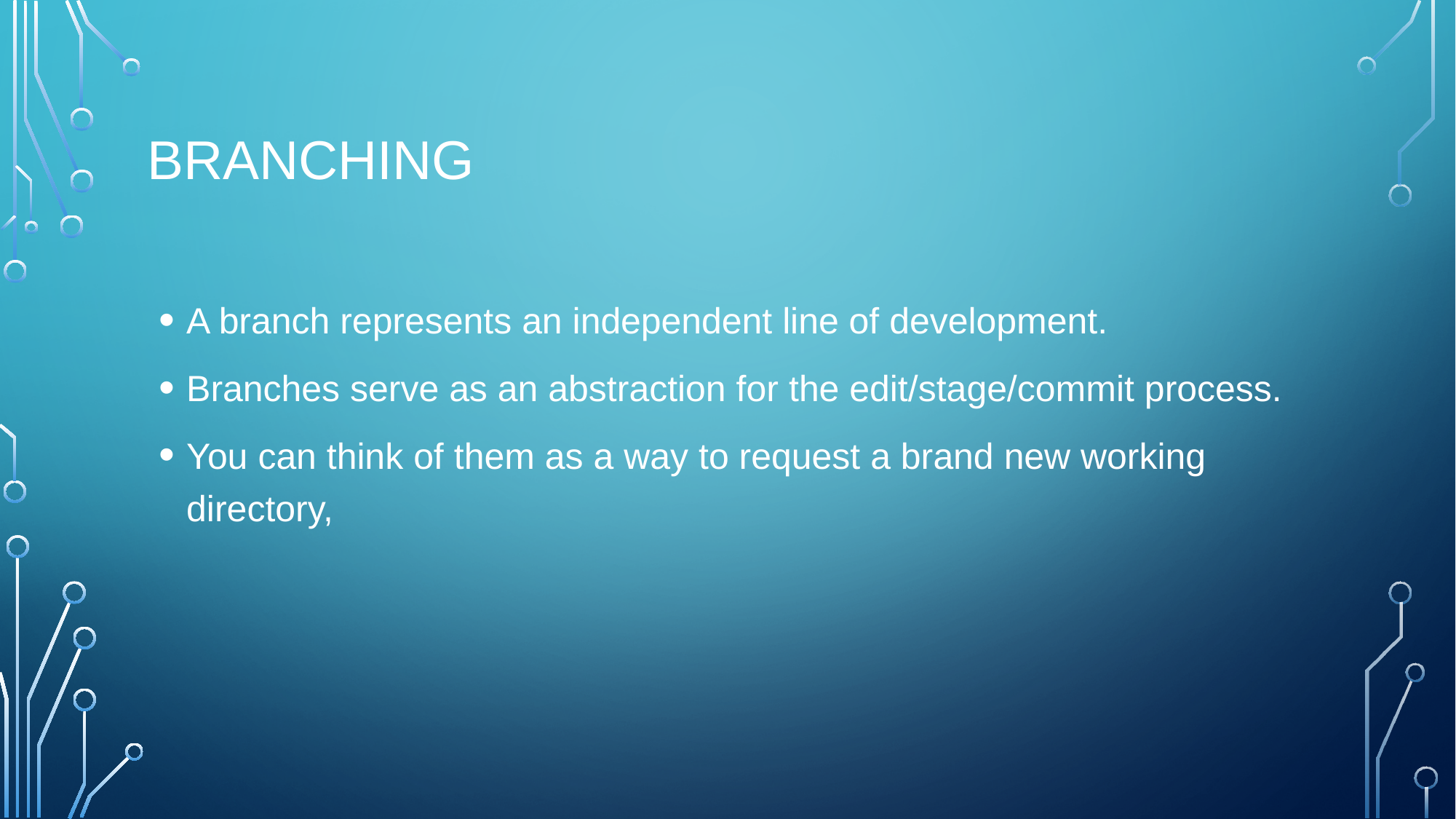

# Branching
A branch represents an independent line of development.
Branches serve as an abstraction for the edit/stage/commit process.
You can think of them as a way to request a brand new working directory,